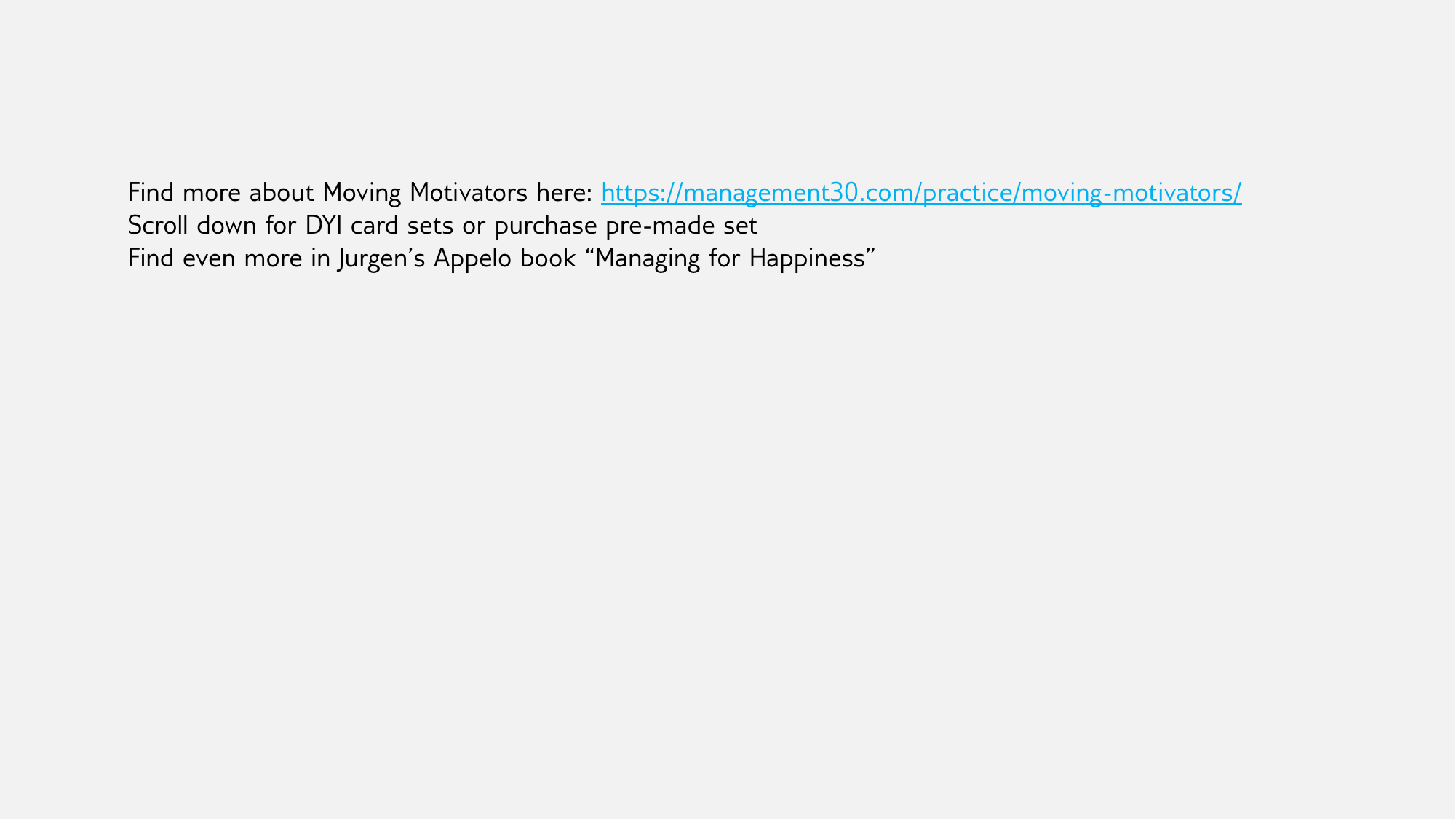

Find more about Moving Motivators here: https://management30.com/practice/moving-motivators/
Scroll down for DYI card sets or purchase pre-made set
Find even more in Jurgen’s Appelo book “Managing for Happiness”